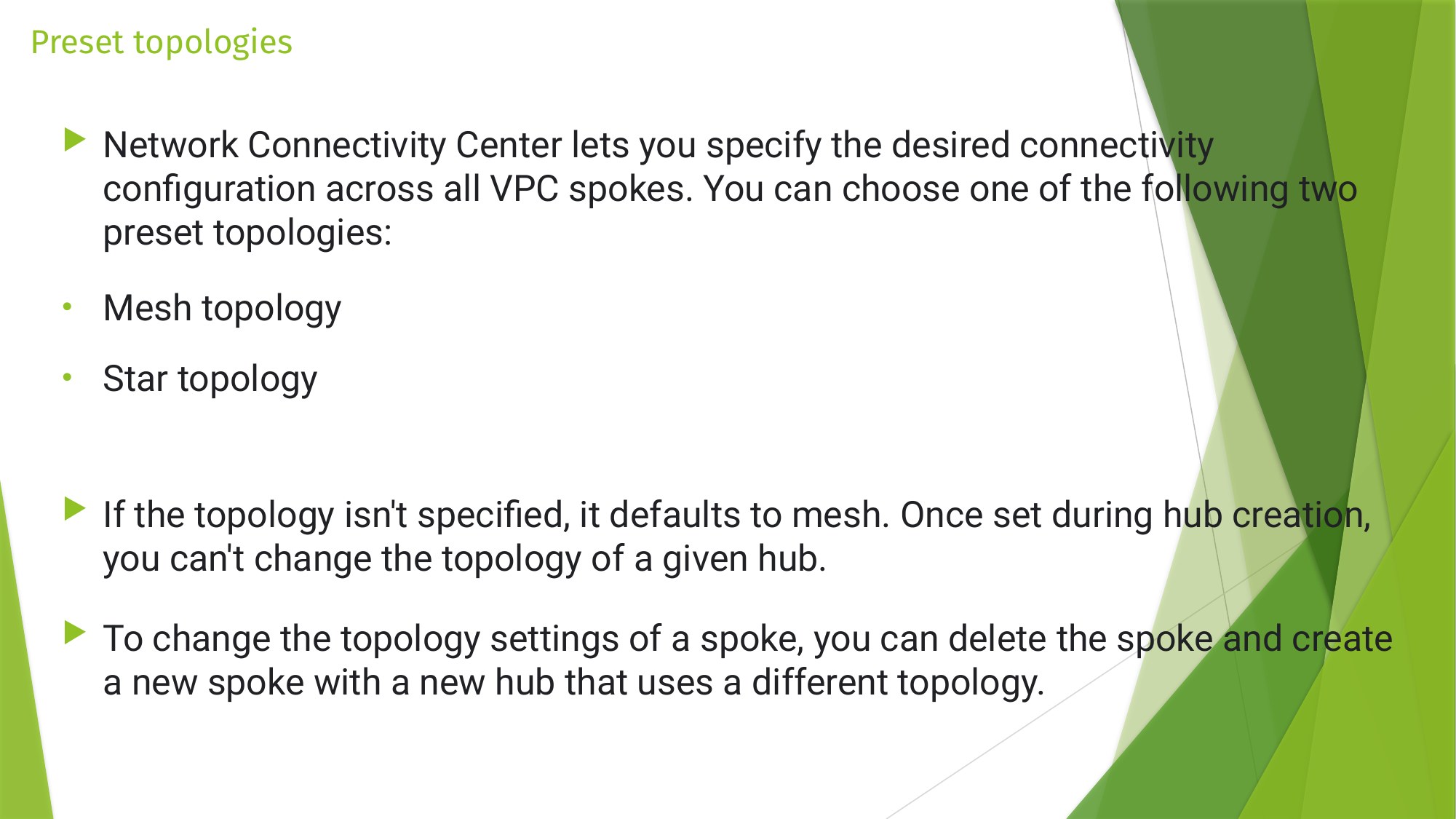

# Preset topologies
Network Connectivity Center lets you specify the desired connectivity configuration across all VPC spokes. You can choose one of the following two preset topologies:
Mesh topology
Star topology

If the topology isn't specified, it defaults to mesh. Once set during hub creation, you can't change the topology of a given hub.
To change the topology settings of a spoke, you can delete the spoke and create a new spoke with a new hub that uses a different topology.